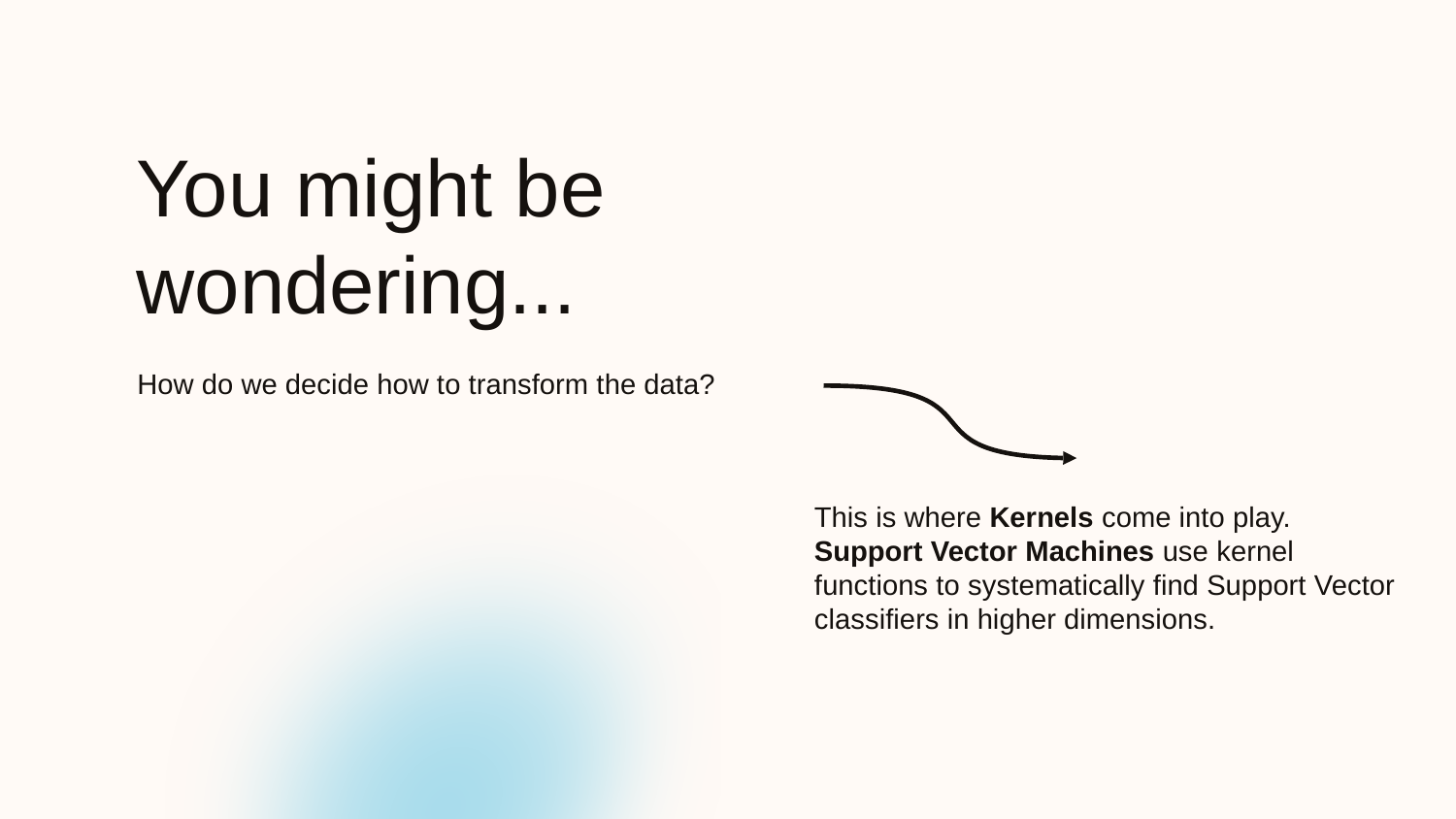

# You might be wondering...
How do we decide how to transform the data?

This is where Kernels come into play. Support Vector Machines use kernel functions to systematically find Support Vector classifiers in higher dimensions.